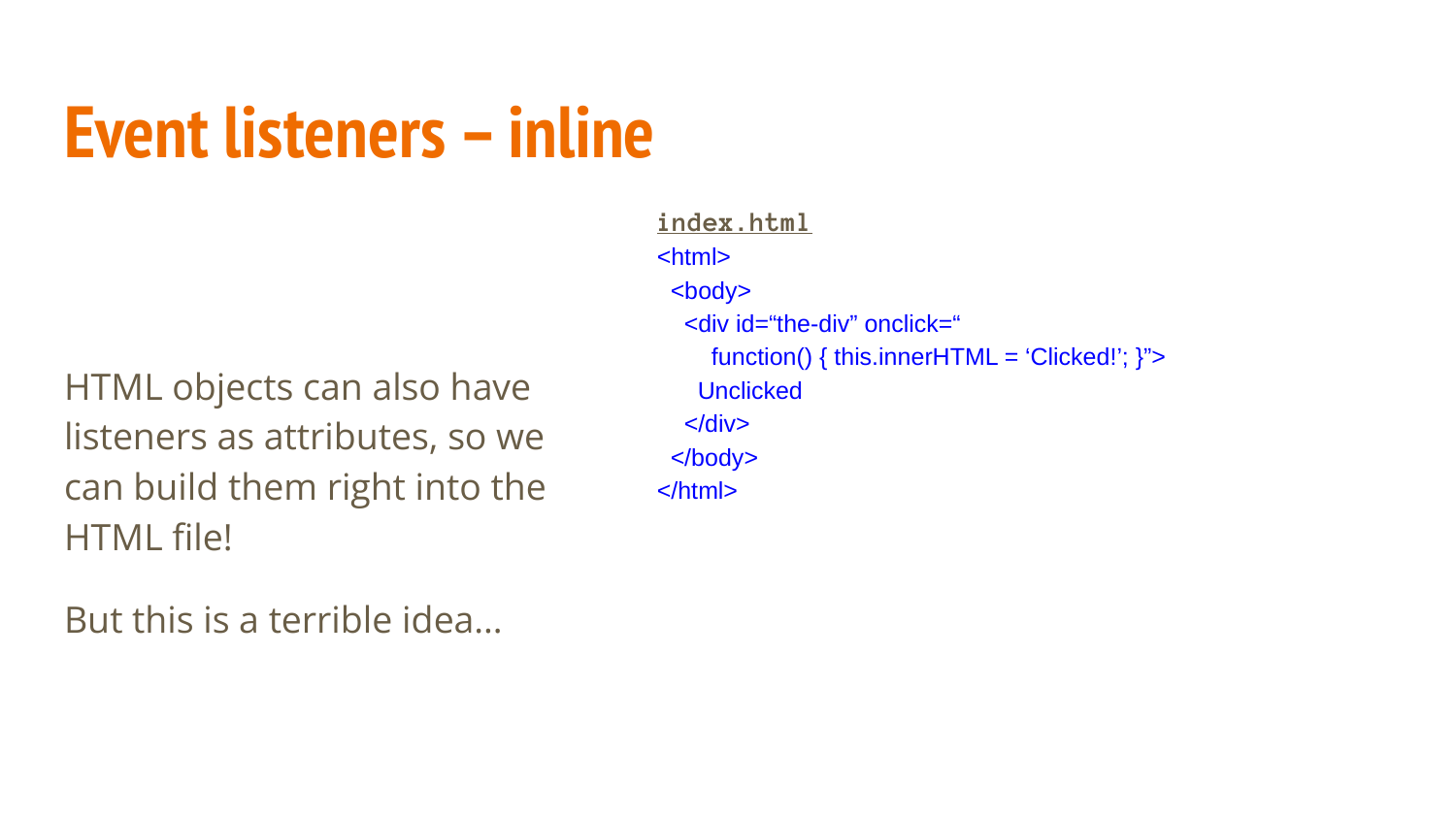

# Event listeners – inline
index.html
<html>
  <body>
    <div id=“the-div” onclick=“
        function() { this.innerHTML = ‘Clicked!’; }”>
      Unclicked
    </div>
  </body>
</html>

HTML objects can also have listeners as attributes, so we can build them right into the HTML file!
But this is a terrible idea...